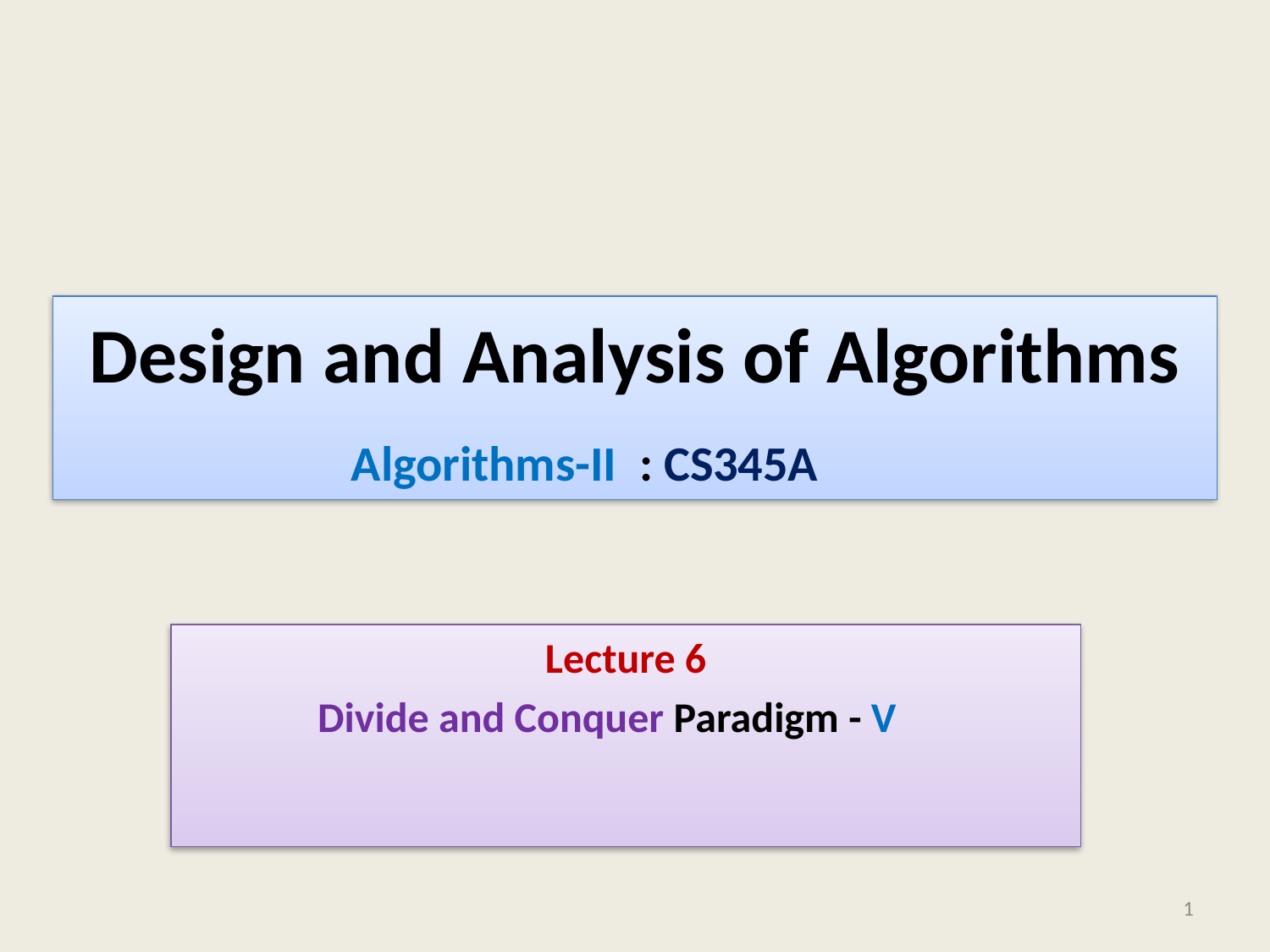

# Design and Analysis of Algorithms
Algorithms-II  : CS345A
Lecture 6
Divide and Conquer Paradigm - V
1